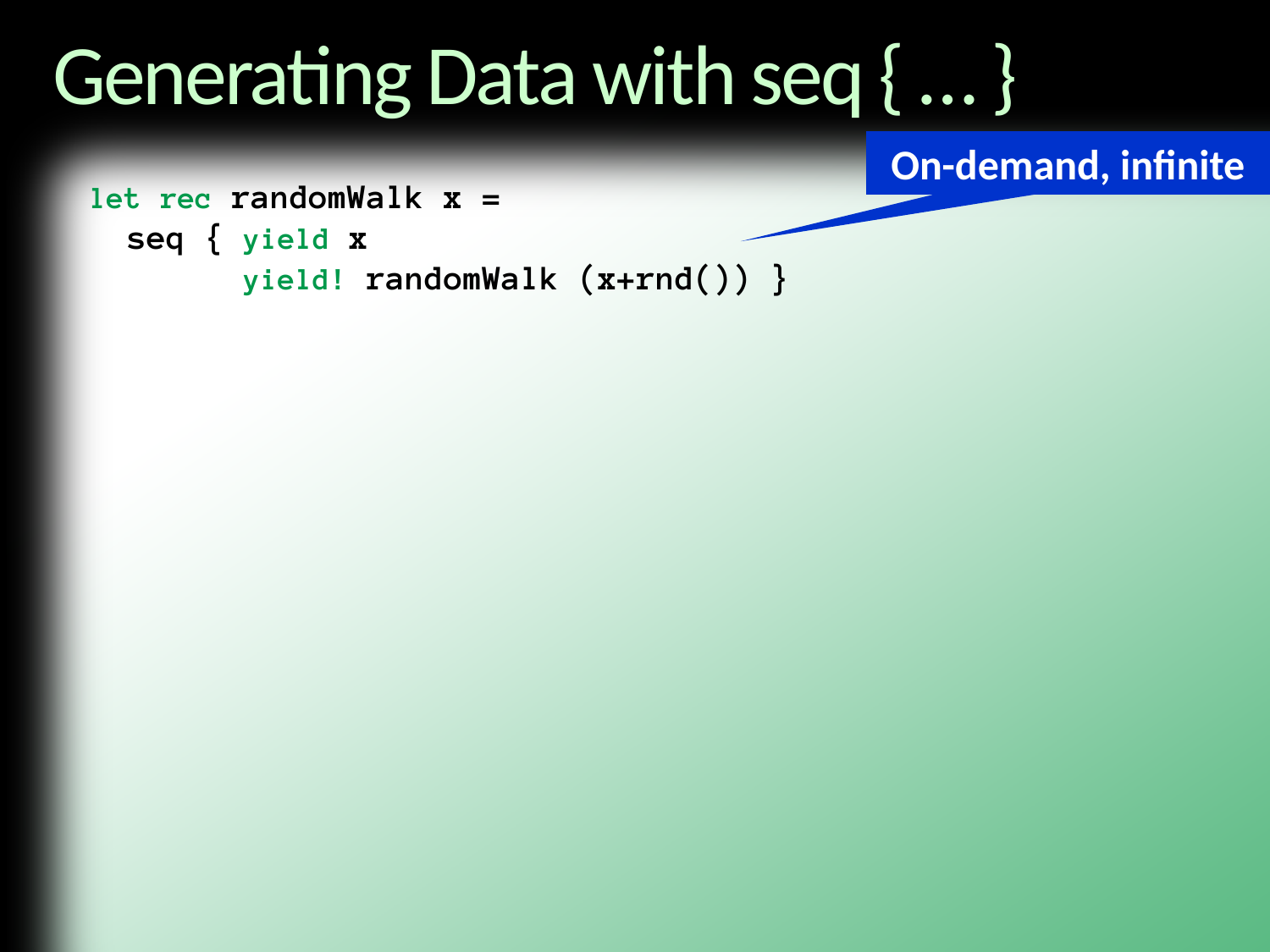

# Generating Data with seq { … }
On-demand, infinite
let rec randomWalk x =
  seq { yield x
        yield! randomWalk (x+rnd()) }